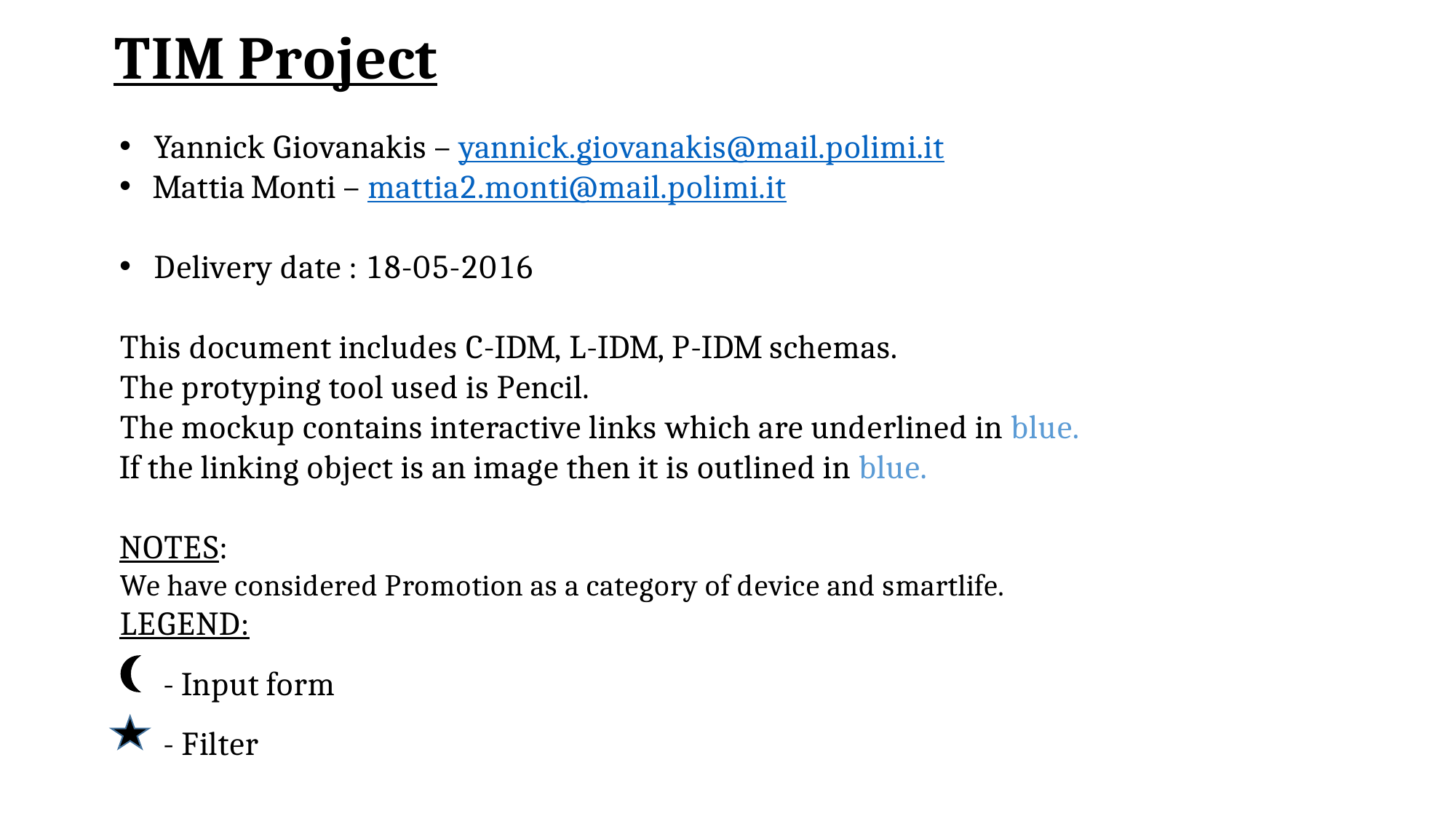

TIM Project
Yannick Giovanakis – yannick.giovanakis@mail.polimi.it
Mattia Monti – mattia2.monti@mail.polimi.it

Delivery date : 18-05-2016

This document includes C-IDM, L-IDM, P-IDM schemas.
The protyping tool used is Pencil.
The mockup contains interactive links which are underlined in blue.
If the linking object is an image then it is outlined in blue.
NOTES:
We have considered Promotion as a category of device and smartlife.
LEGEND:
      - Input form
      - Filter